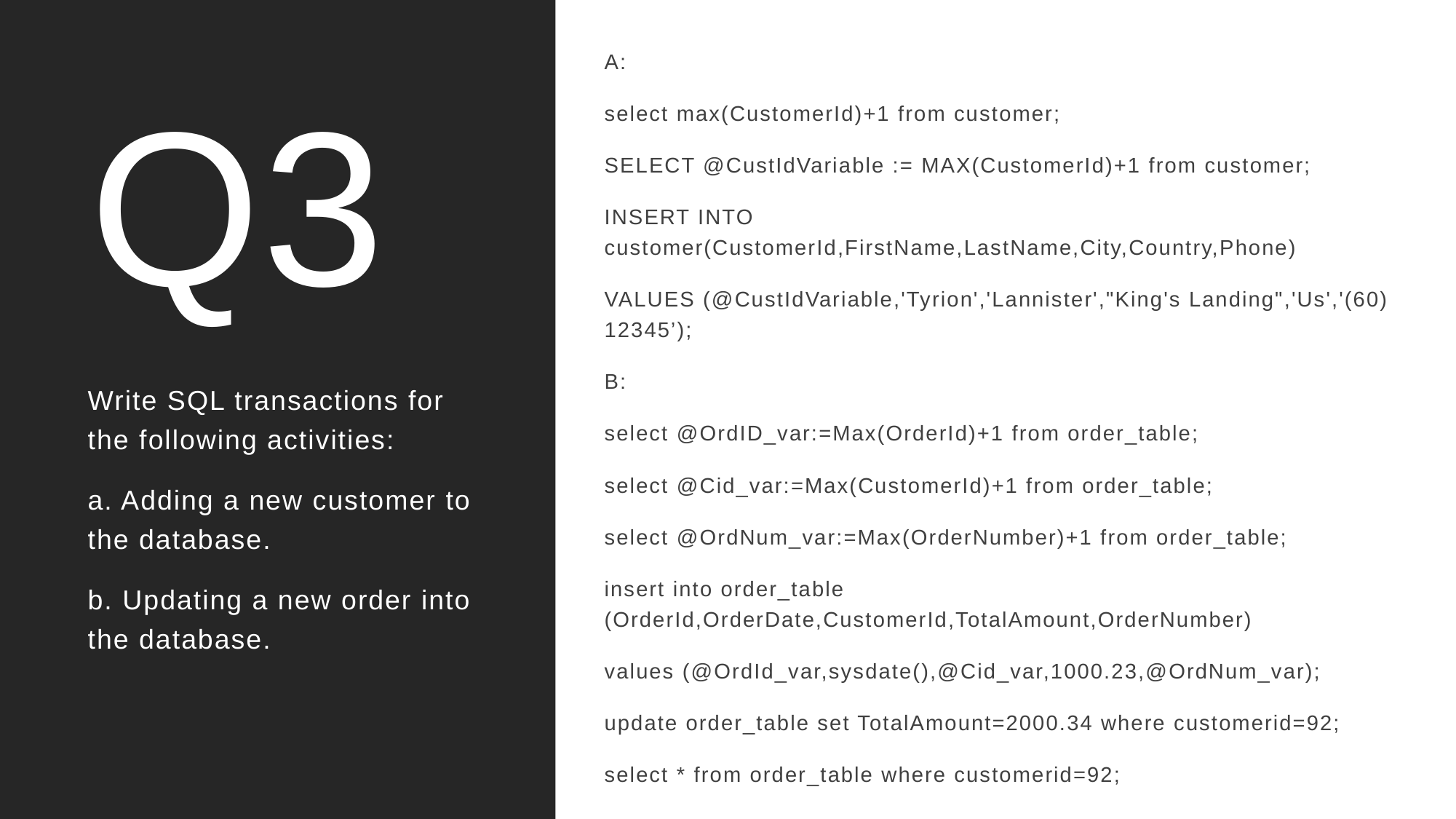

A:
select max(CustomerId)+1 from customer;
SELECT @CustIdVariable := MAX(CustomerId)+1 from customer;
INSERT INTO customer(CustomerId,FirstName,LastName,City,Country,Phone)
VALUES (@CustIdVariable,'Tyrion','Lannister',"King's Landing",'Us','(60) 12345’);
B:
select @OrdID_var:=Max(OrderId)+1 from order_table;
select @Cid_var:=Max(CustomerId)+1 from order_table;
select @OrdNum_var:=Max(OrderNumber)+1 from order_table;
insert into order_table (OrderId,OrderDate,CustomerId,TotalAmount,OrderNumber)
values (@OrdId_var,sysdate(),@Cid_var,1000.23,@OrdNum_var);
update order_table set TotalAmount=2000.34 where customerid=92;
select * from order_table where customerid=92;
# Q3
Write SQL transactions for the following activities:
a. Adding a new customer to the database.
b. Updating a new order into the database.